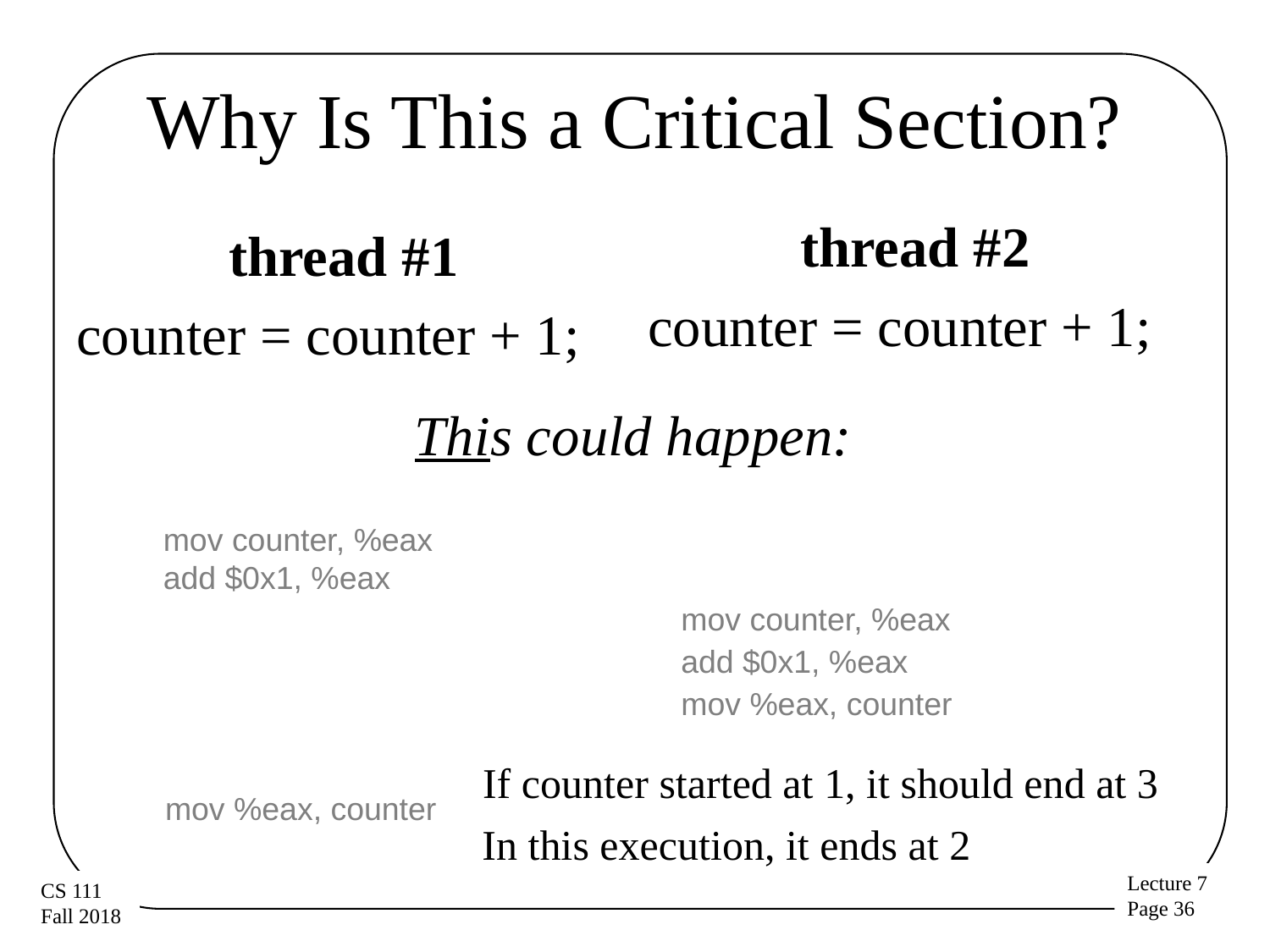

# Why Is This a Critical Section?
thread #2
counter = counter + 1;

thread #1
counter = counter + 1;

This could happen:
mov counter, %eax
add $0x1, %eax

mov counter, %eax
add $0x1, %eax
mov %eax, counter

If counter started at 1, it should end at 3
mov %eax, counter

In this execution, it ends at 2